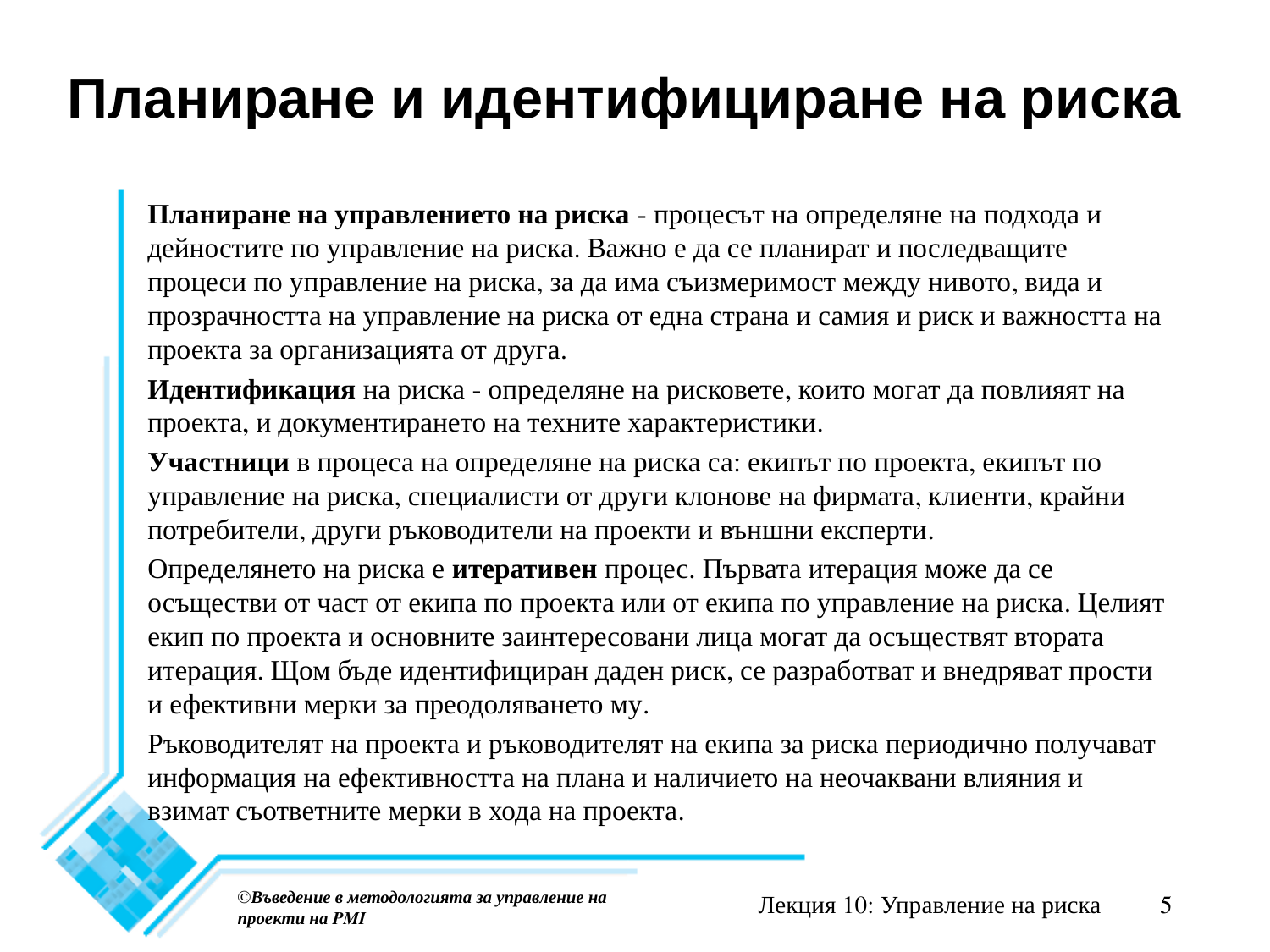

# Планиране и идентифициране на риска
Планиране на управлението на риска - процесът на определяне на подхода и дейностите по управление на риска. Важно е да се планират и последващите процеси по управление на риска, за да има съизмеримост между нивото, вида и прозрачността на управление на риска от една страна и самия и риск и важността на проекта за организацията от друга.
Идентификация на риска - определяне на рисковете, които могат да повлияят на проекта, и документирането на техните характеристики.
Участници в процеса на определяне на риска са: екипът по проекта, екипът по управление на риска, специалисти от други клонове на фирмата, клиенти, крайни потребители, други ръководители на проекти и външни експерти.
Определянето на риска е итеративен процес. Първата итерация може да се осъществи от част от екипа по проекта или от екипа по управление на риска. Целият екип по проекта и основните заинтересовани лица могат да осъществят втората итерация. Щом бъде идентифициран даден риск, се разработват и внедряват прости и ефективни мерки за преодоляването му.
Ръководителят на проекта и ръководителят на екипа за риска периодично получават информация на ефективността на плана и наличието на неочаквани влияния и взимат съответните мерки в хода на проекта.

©Въведение в методологията за управление на проекти на PMI

Лекция 10: Управление на риска
5